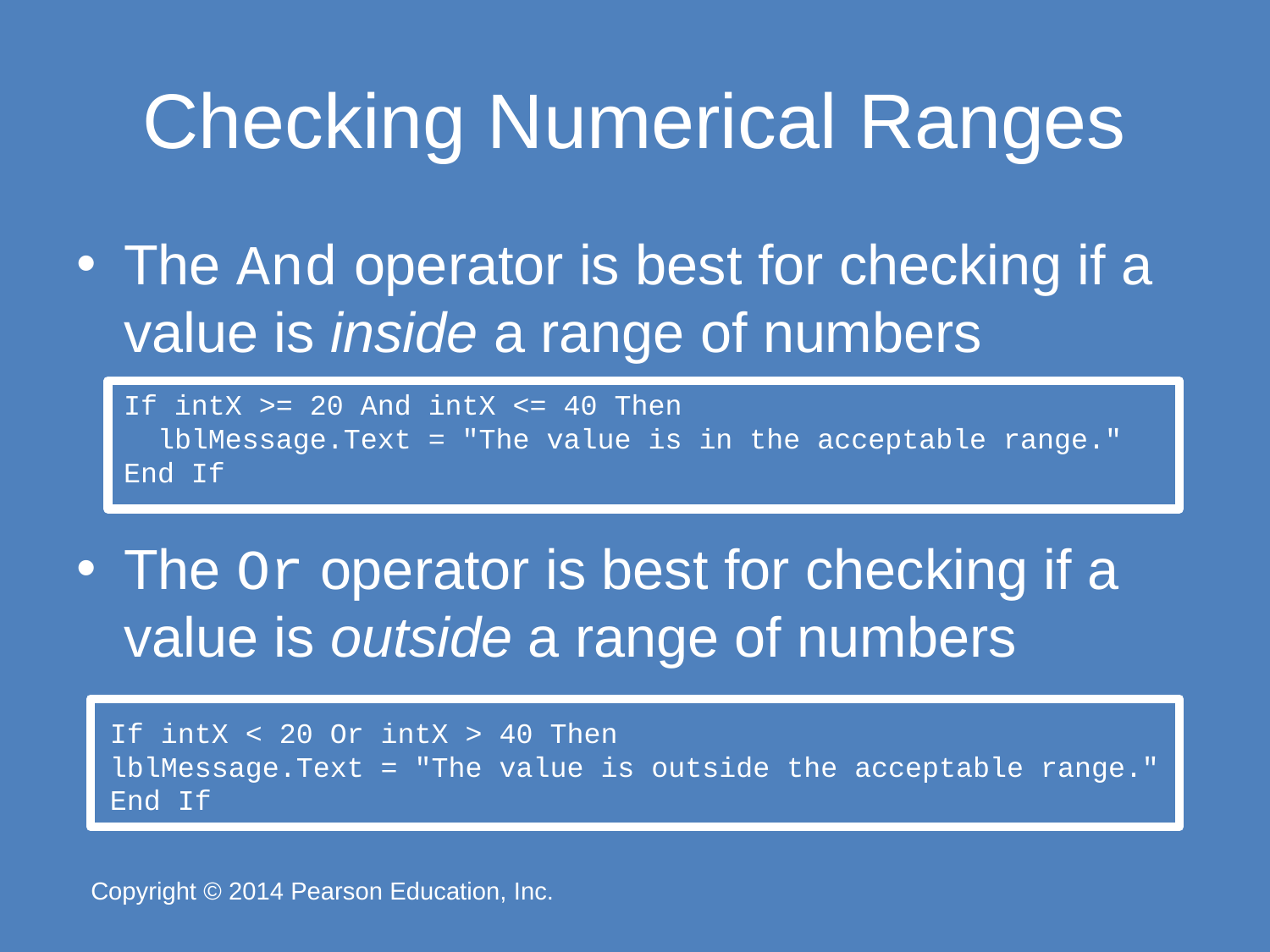

# Checking Numerical Ranges
The And operator is best for checking if a value is inside a range of numbers

The Or operator is best for checking if a value is outside a range of numbers

If intX >= 20 And intX <= 40 Then
  lblMessage.Text = "The value is in the acceptable range."
End If

If intX < 20 Or intX > 40 Then
lblMessage.Text = "The value is outside the acceptable range."
End If